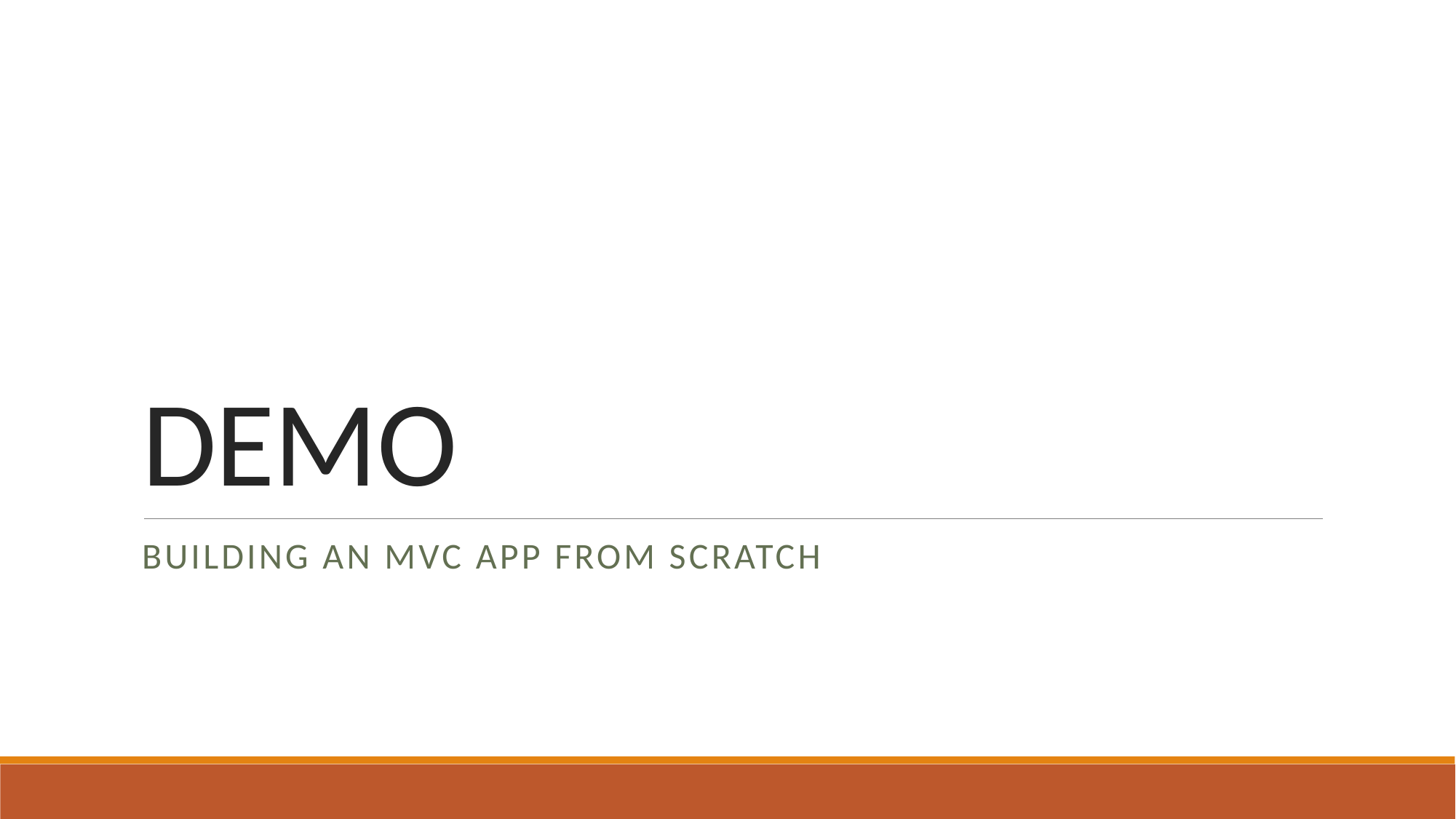

# DEMO
Building an MVC App from Scratch